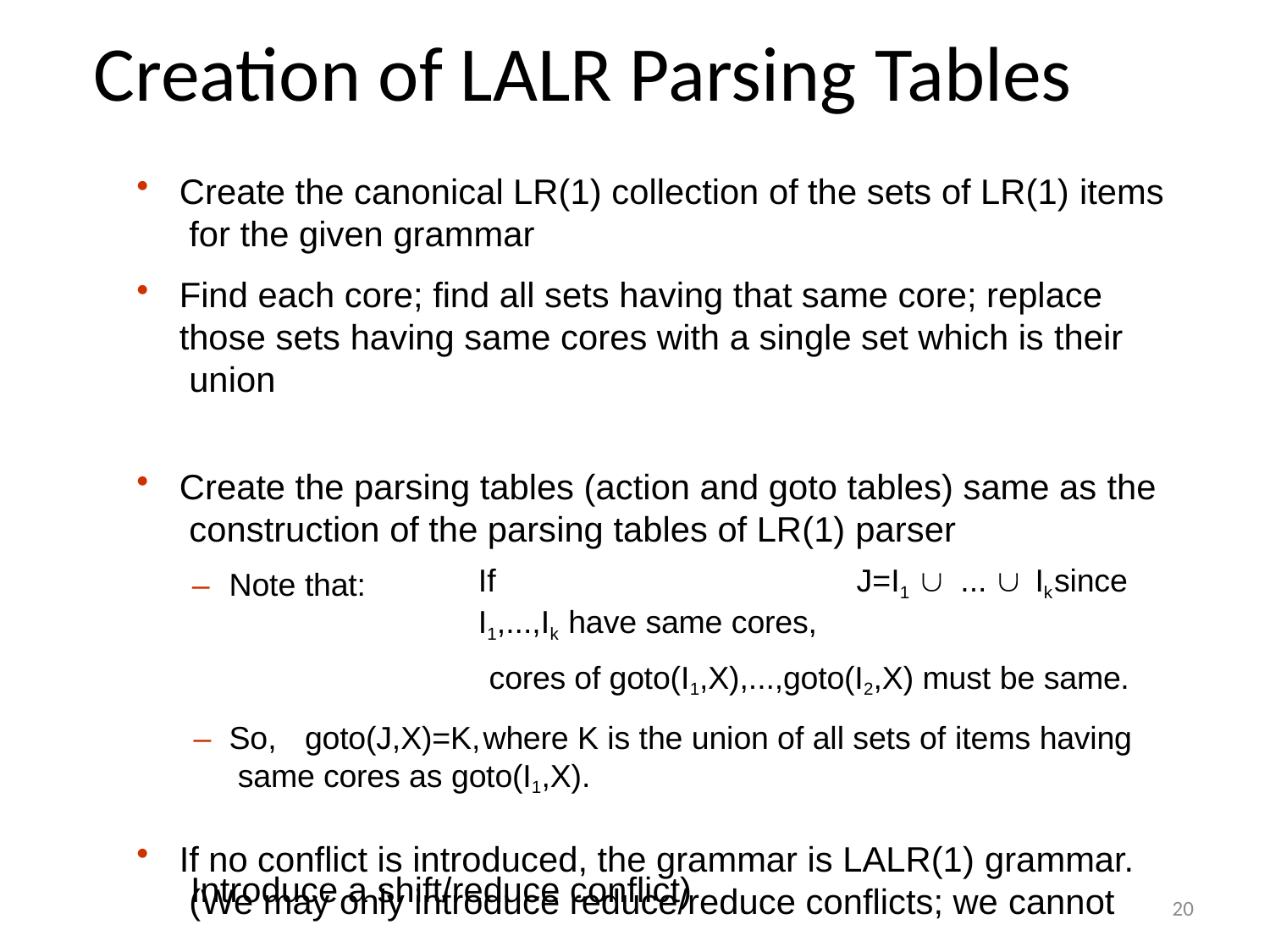

# Creation of LALR Parsing Tables
Create the canonical LR(1) collection of the sets of LR(1) items  for the given grammar
Find each core; find all sets having that same core; replace  those sets having same cores with a single set which is their  union
Create the parsing tables (action and goto tables) same as the  construction of the parsing tables of LR(1) parser
If	J=I1  ∪  ... ∪ Ik	since I1,...,Ik  have same cores,
 cores of goto(I1,X),...,goto(I2,X) must be same.
–	So,   goto(J,X)=K,	where K is the union of all sets of items having  same cores as goto(I1,X).
If no conflict is introduced, the grammar is LALR(1) grammar.  (We may only introduce reduce/reduce conflicts; we cannot
–	Note that:
Introduce a shift/reduce conflict)
20